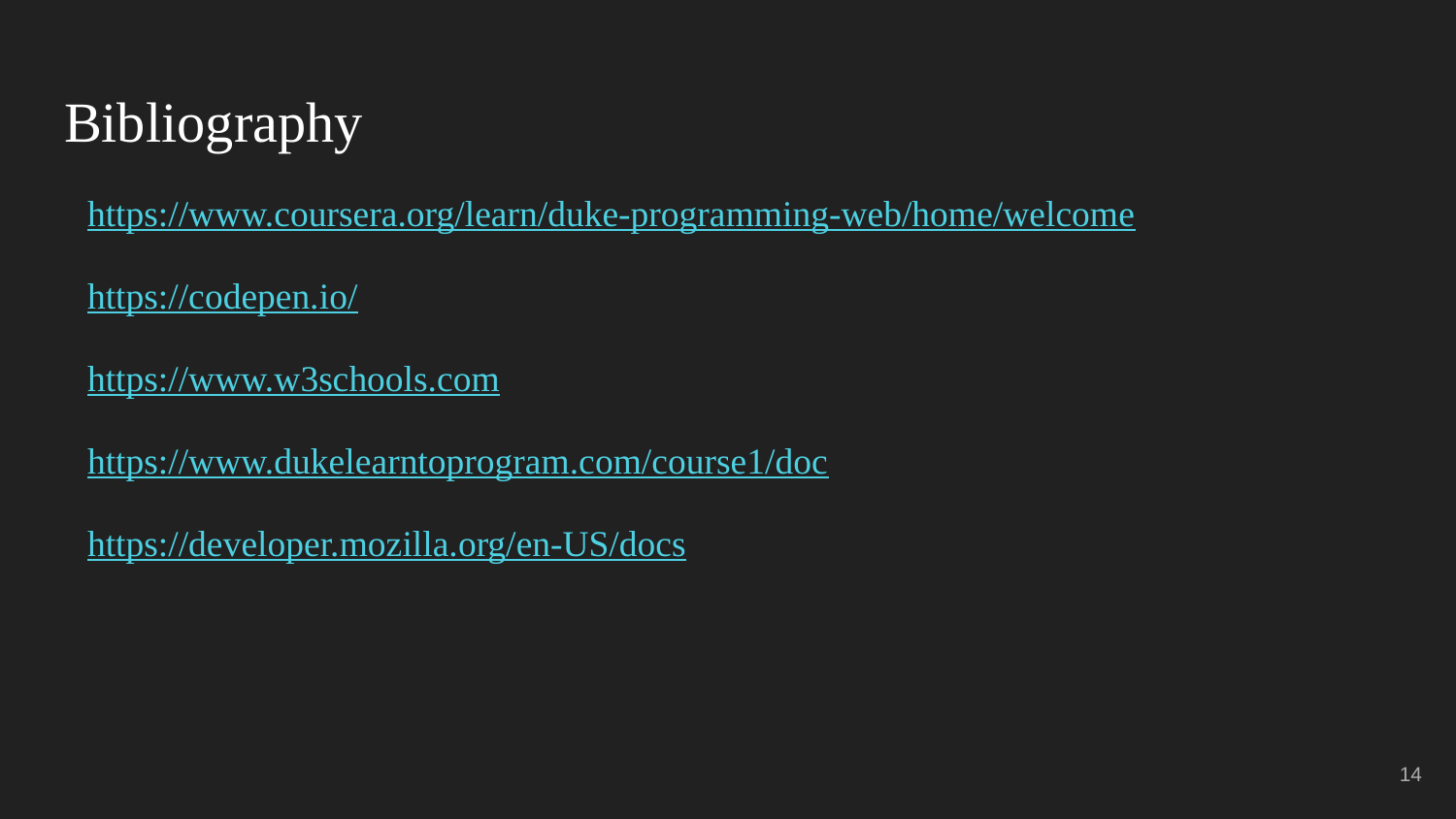

# Bibliography
https://www.coursera.org/learn/duke-programming-web/home/welcome
https://codepen.io/
https://www.w3schools.com
https://www.dukelearntoprogram.com/course1/doc
https://developer.mozilla.org/en-US/docs
14